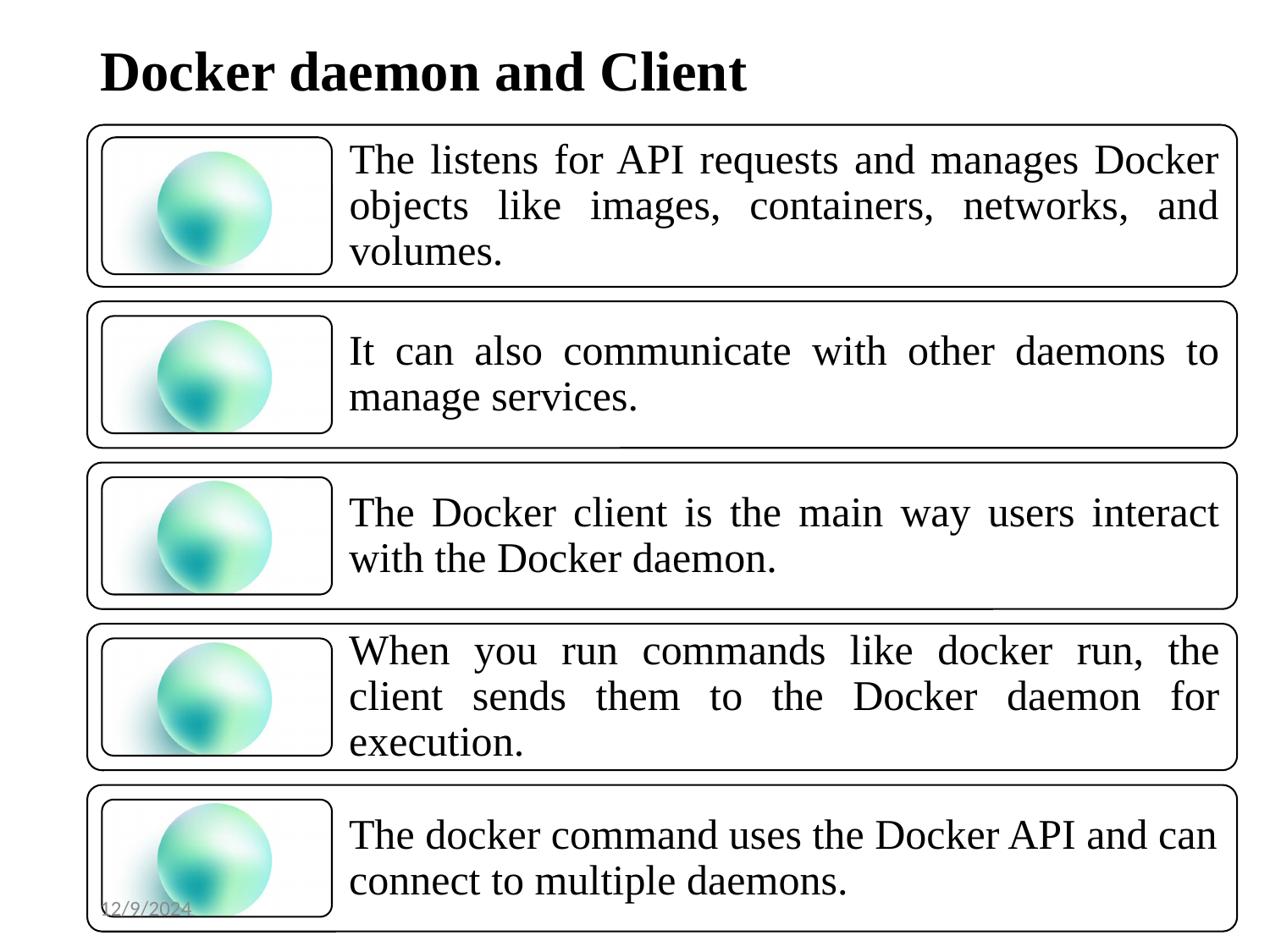

# Docker daemon and Client
The listens for API requests and manages Docker objects like images, containers, networks, and volumes.
It can also communicate with other daemons to manage services.
The Docker client is the main way users interact with the Docker daemon.
When you run commands like docker run, the client sends them to the Docker daemon for execution.
The docker command uses the Docker API and can connect to multiple daemons.
12/9/2024
6